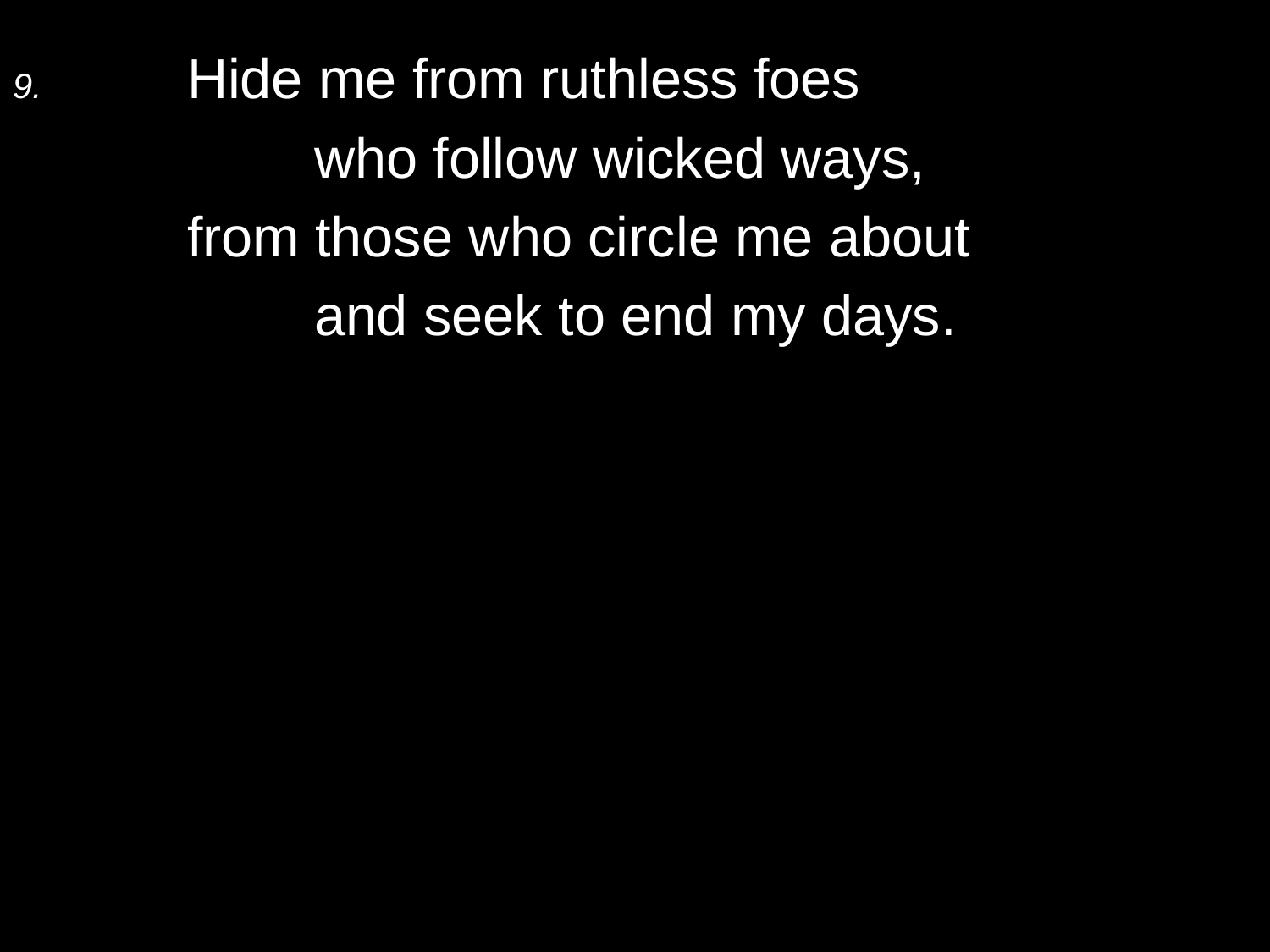

9.	Hide me from ruthless foes
		who follow wicked ways,
	from those who circle me about
		and seek to end my days.